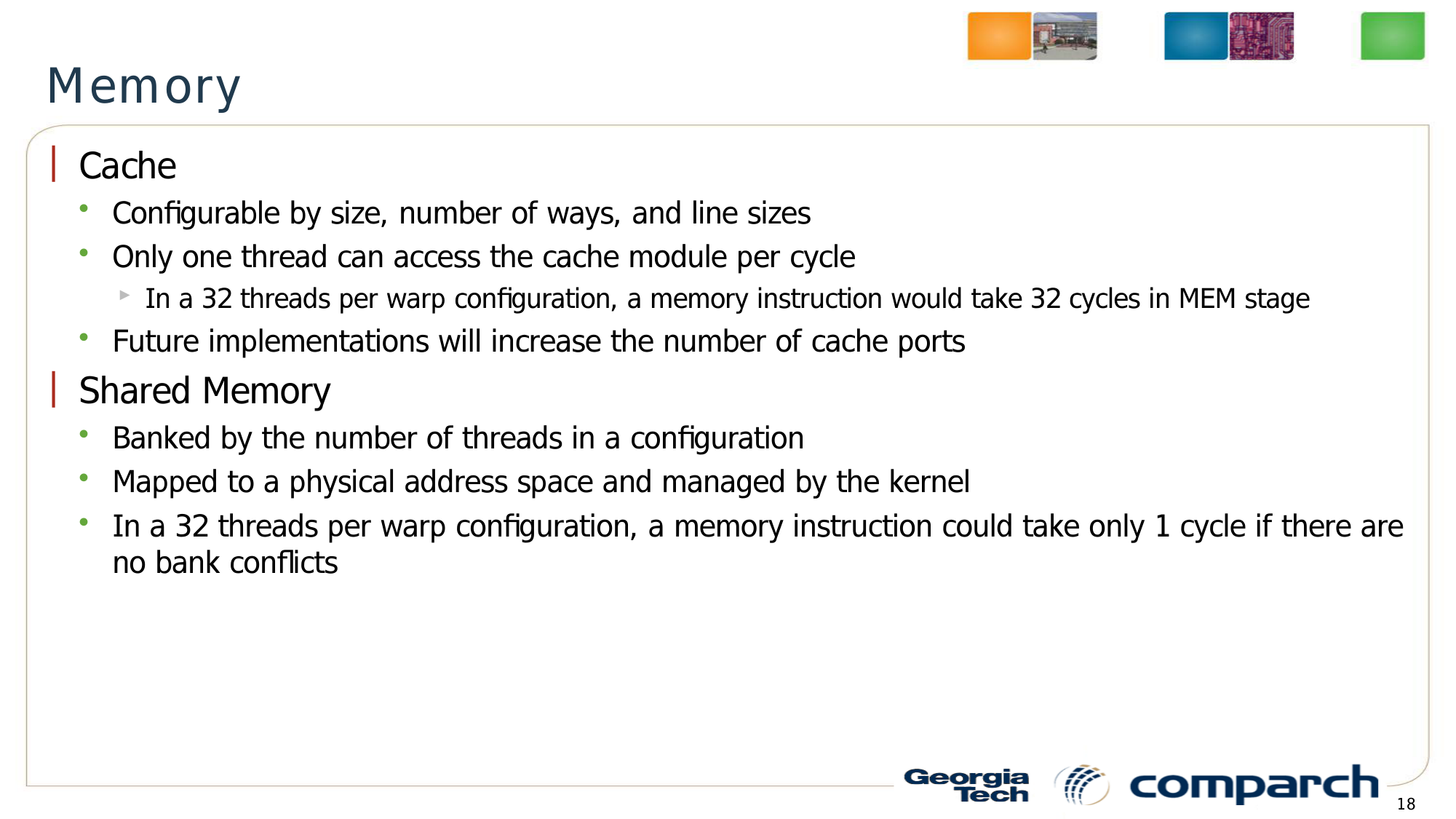

# Memory
Cache
Configurable by size, number of ways, and line sizes
Only one thread can access the cache module per cycle
In a 32 threads per warp configuration, a memory instruction would take 32 cycles in MEM stage
Future implementations will increase the number of cache ports
Shared Memory
Banked by the number of threads in a configuration
Mapped to a physical address space and managed by the kernel
In a 32 threads per warp configuration, a memory instruction could take only 1 cycle if there are no bank conflicts

18